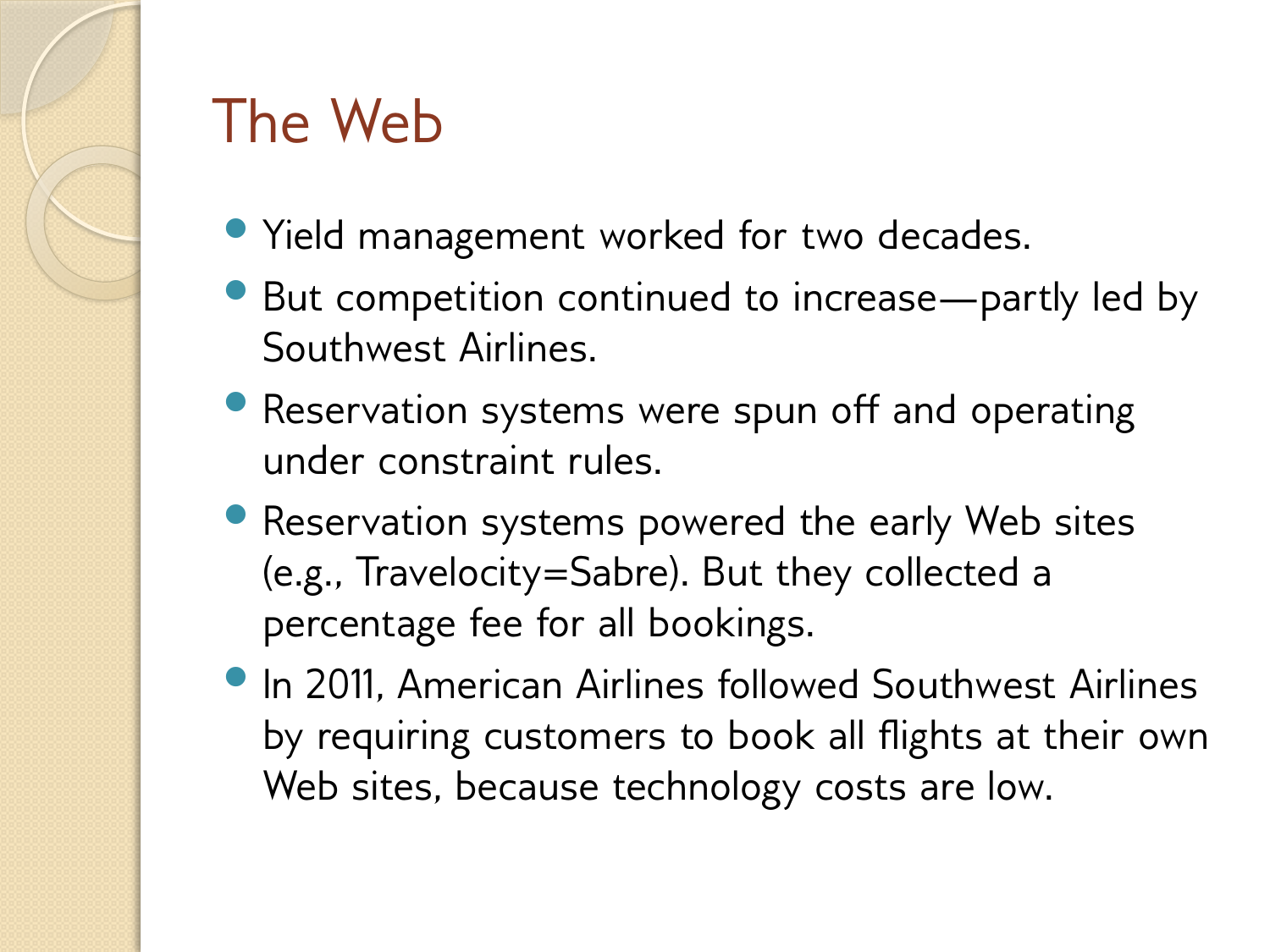

# The Web
Yield management worked for two decades.
But competition continued to increase—partly led by Southwest Airlines.
Reservation systems were spun off and operating under constraint rules.
Reservation systems powered the early Web sites (e.g., Travelocity=Sabre). But they collected a percentage fee for all bookings.
In 2011, American Airlines followed Southwest Airlines by requiring customers to book all flights at their own Web sites, because technology costs are low.